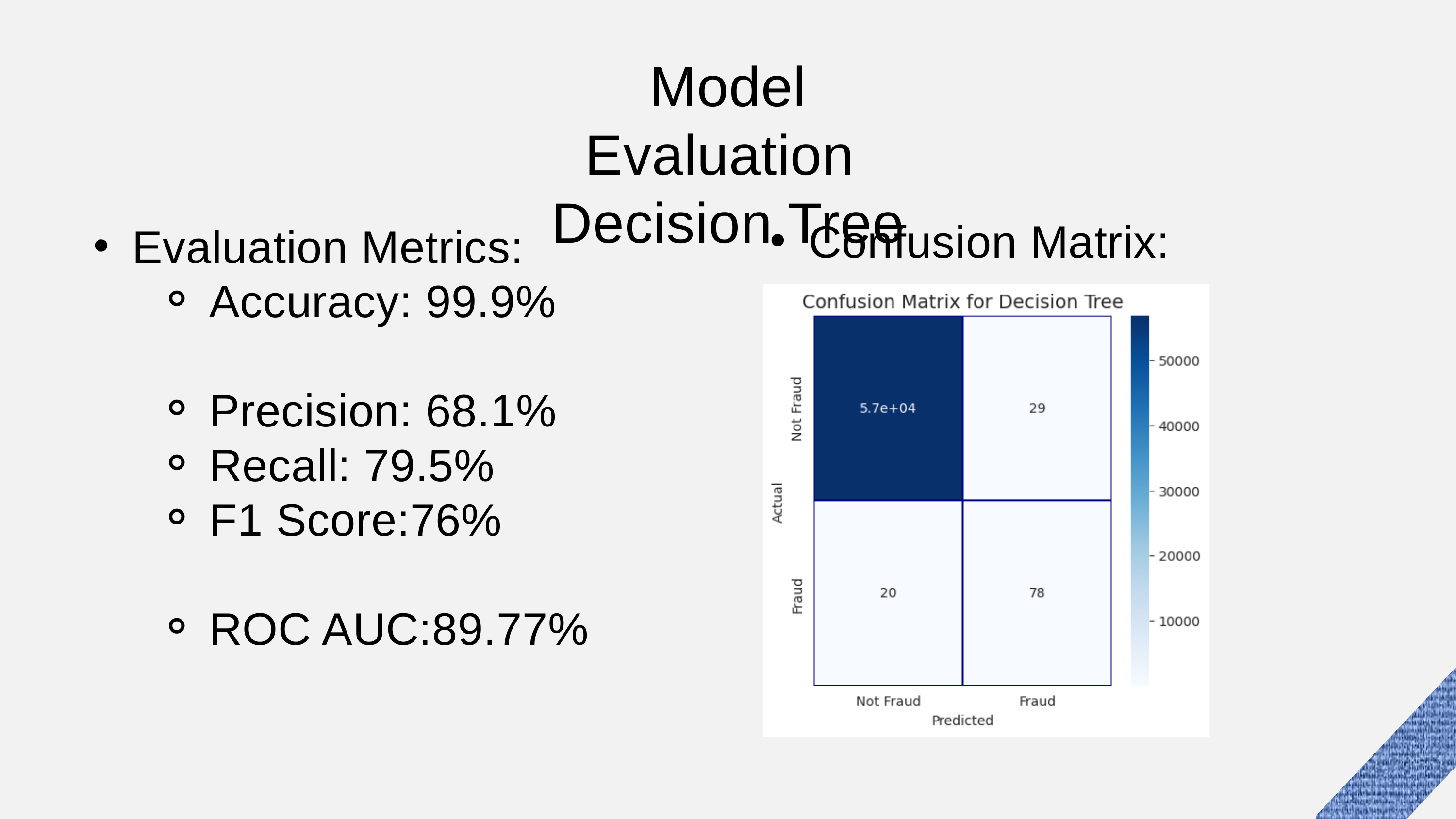

Model Evaluation
Decision Tree

Confusion Matrix:
Evaluation Metrics:
Accuracy: 99.9%
Precision: 68.1%
Recall: 79.5%
F1 Score:76%

ROC AUC:89.77%